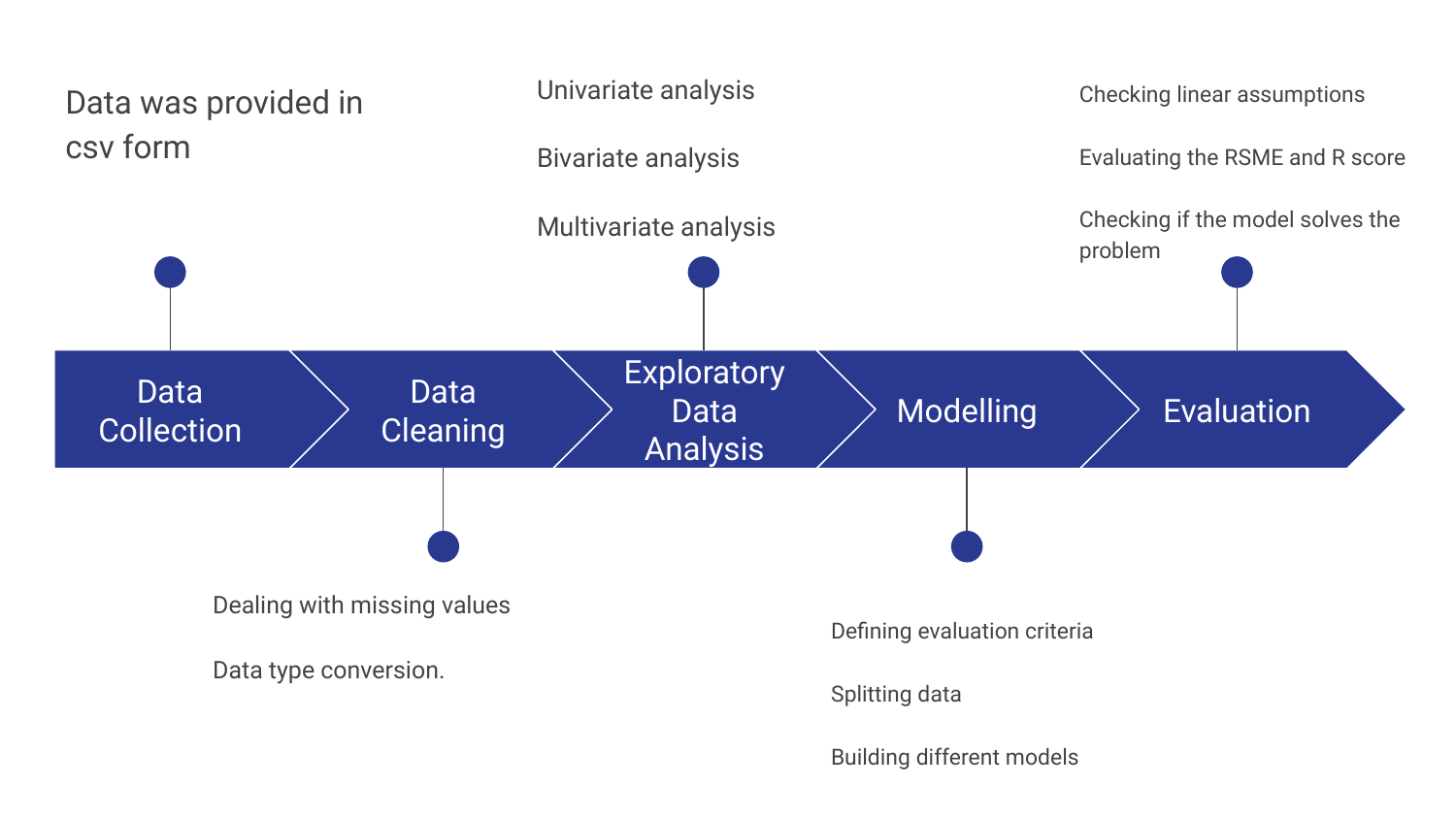

Univariate analysis
Bivariate analysis
Multivariate analysis
Data was provided in csv form
Checking linear assumptions
Evaluating the RSME and R score
Checking if the model solves the problem

Data Collection
Data Cleaning
Exploratory
Data
Analysis
Modelling
Evaluation

Dealing with missing values
Data type conversion.

Defining evaluation criteria
Splitting data
Building different models